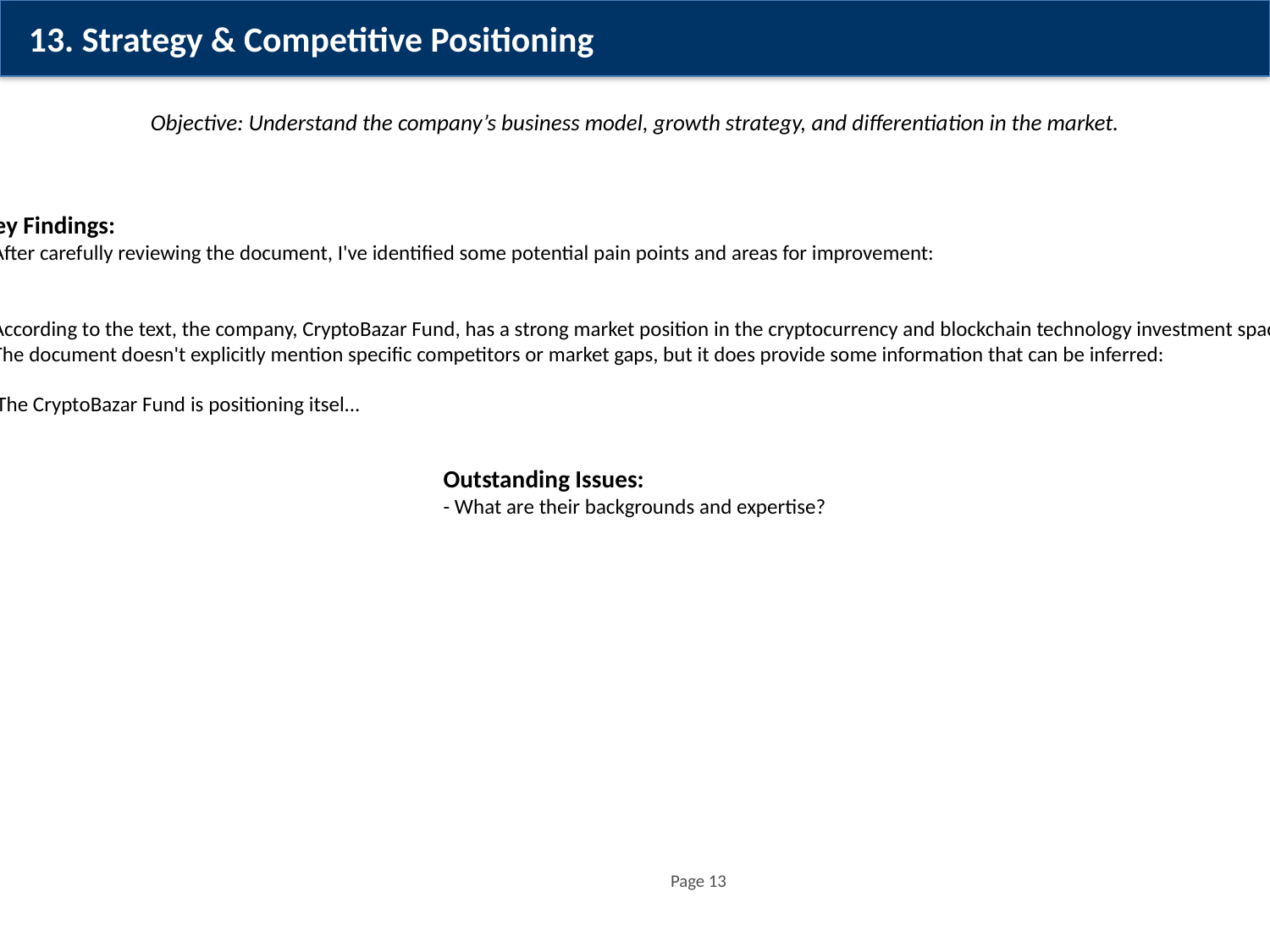

13. Strategy & Competitive Positioning
Objective: Understand the company’s business model, growth strategy, and differentiation in the market.
Key Findings:
- After carefully reviewing the document, I've identified some potential pain points and areas for improvement:
1
- According to the text, the company, CryptoBazar Fund, has a strong market position in the cryptocurrency and blockchain technology investment space
- The document doesn't explicitly mention specific competitors or market gaps, but it does provide some information that can be inferred:
* The CryptoBazar Fund is positioning itsel...
Outstanding Issues:
- What are their backgrounds and expertise?
Page 13